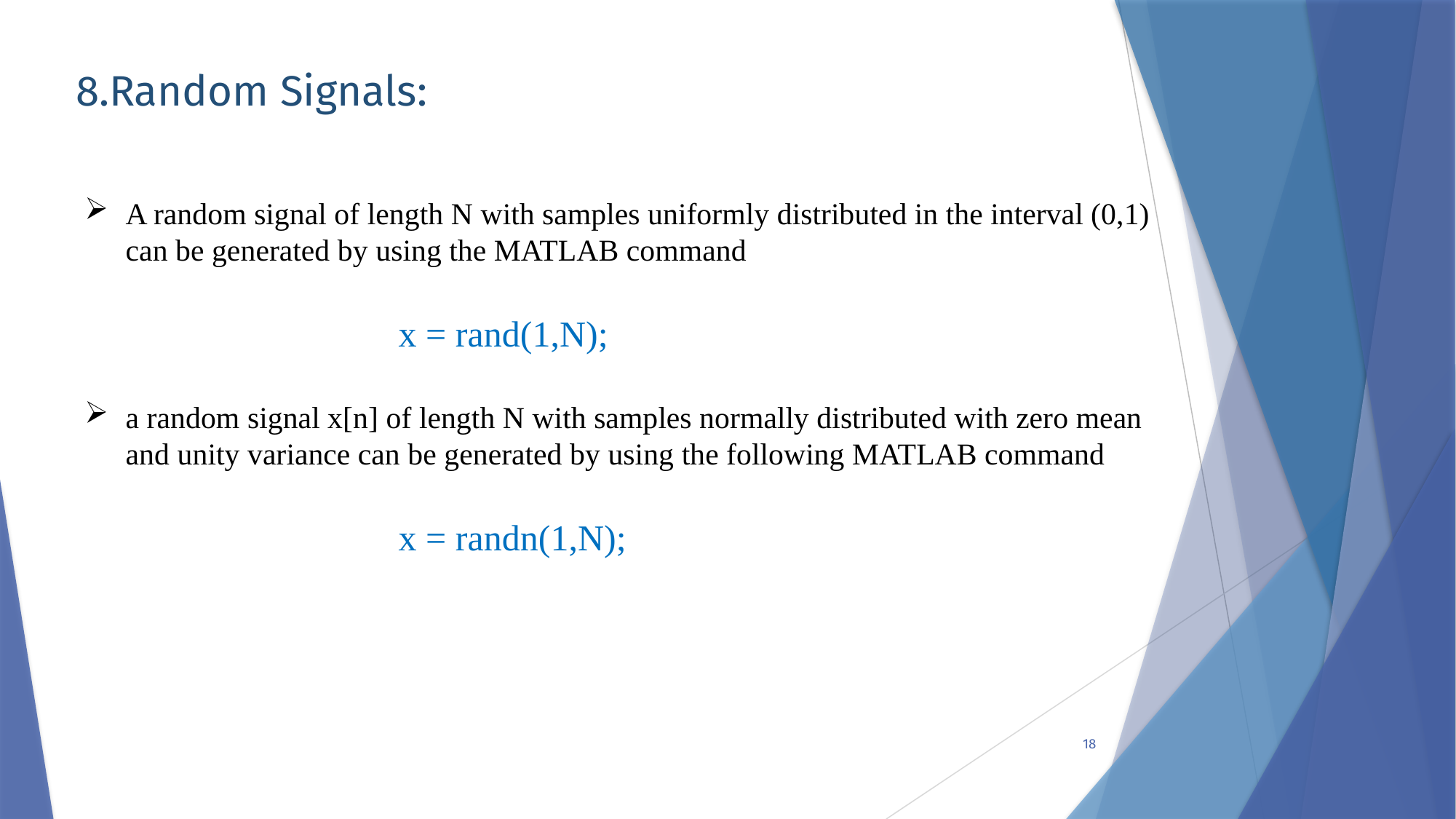

8.Random Signals:
A random signal of length N with samples uniformly distributed in the interval (0,1) can be generated by using the MATLAB command

x = rand(1,N);

a random signal x[n] of length N with samples normally distributed with zero mean and unity variance can be generated by using the following MATLAB command
x = randn(1,N);
18